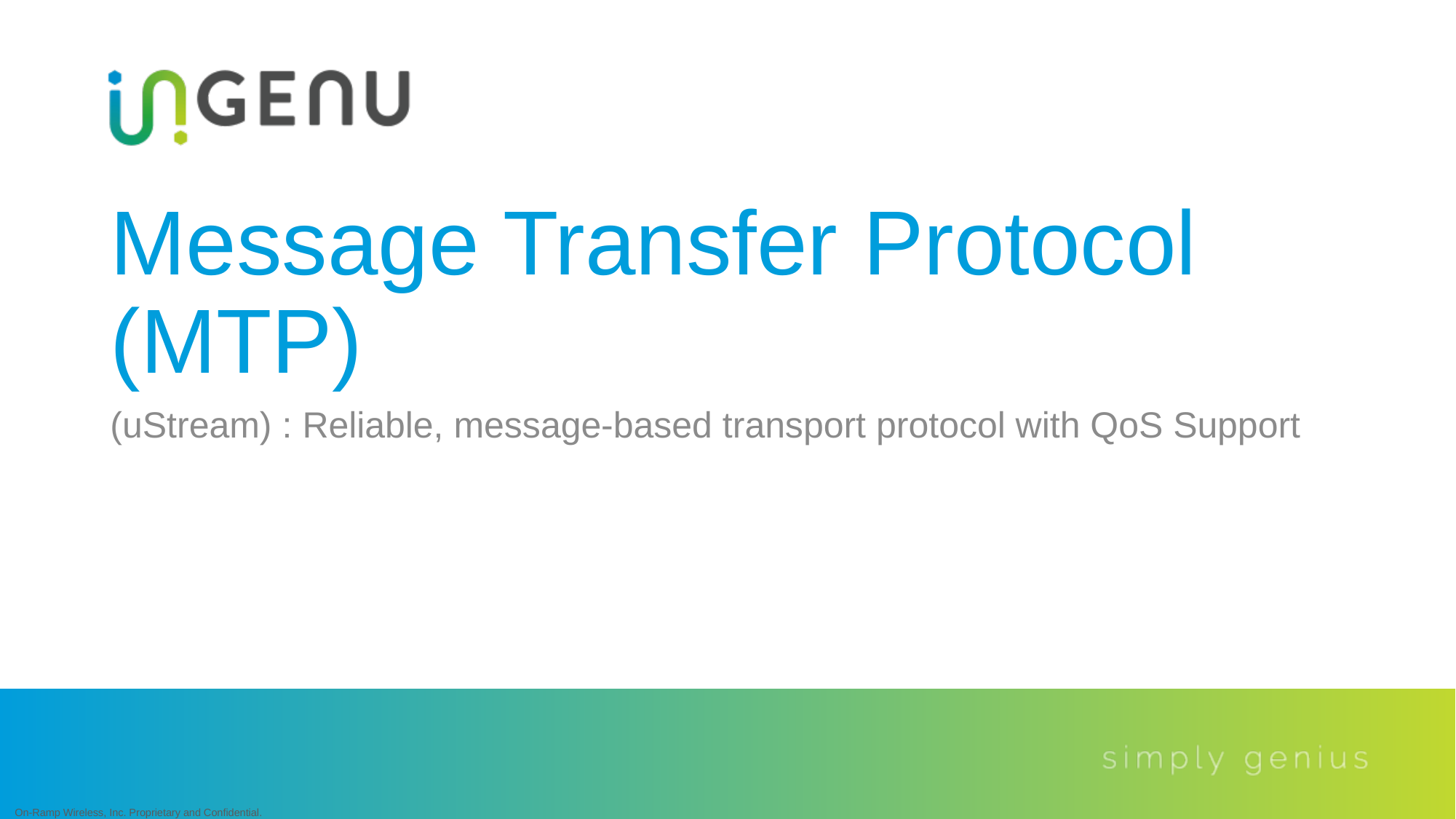

# Message Transfer Protocol (MTP)
(uStream) : Reliable, message-based transport protocol with QoS Support